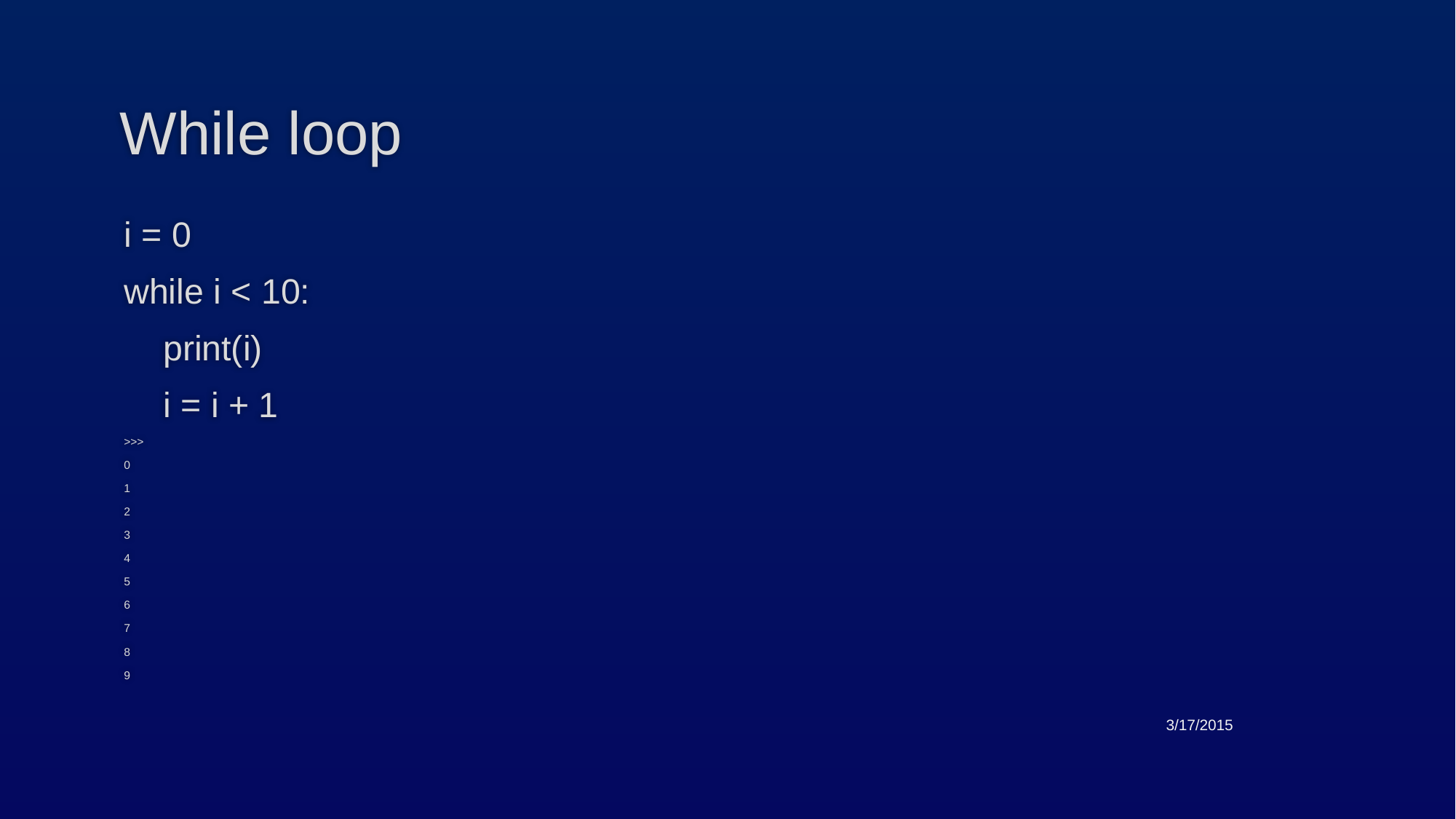

# While loop
i = 0
while i < 10:
    print(i)
    i = i + 1
>>>
0
1
2
3
4
5
6
7
8
9
3/17/2015